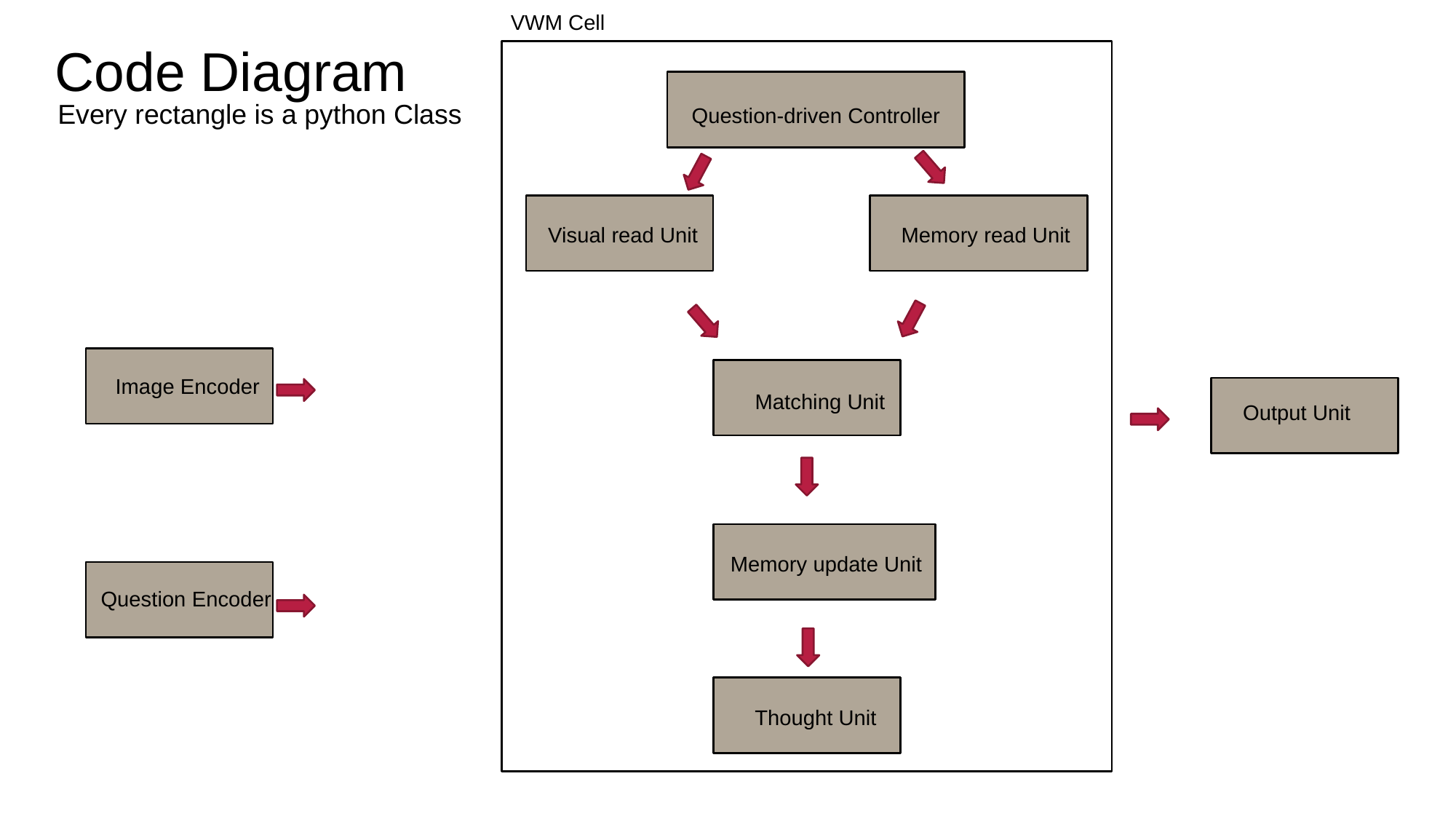

VWM Cell
Code Diagram

Every rectangle is a python Class
Question-driven Controller

Visual read Unit
Memory read Unit

Image Encoder

Matching Unit
Output Unit

Memory update Unit

Question Encoder

Thought Unit